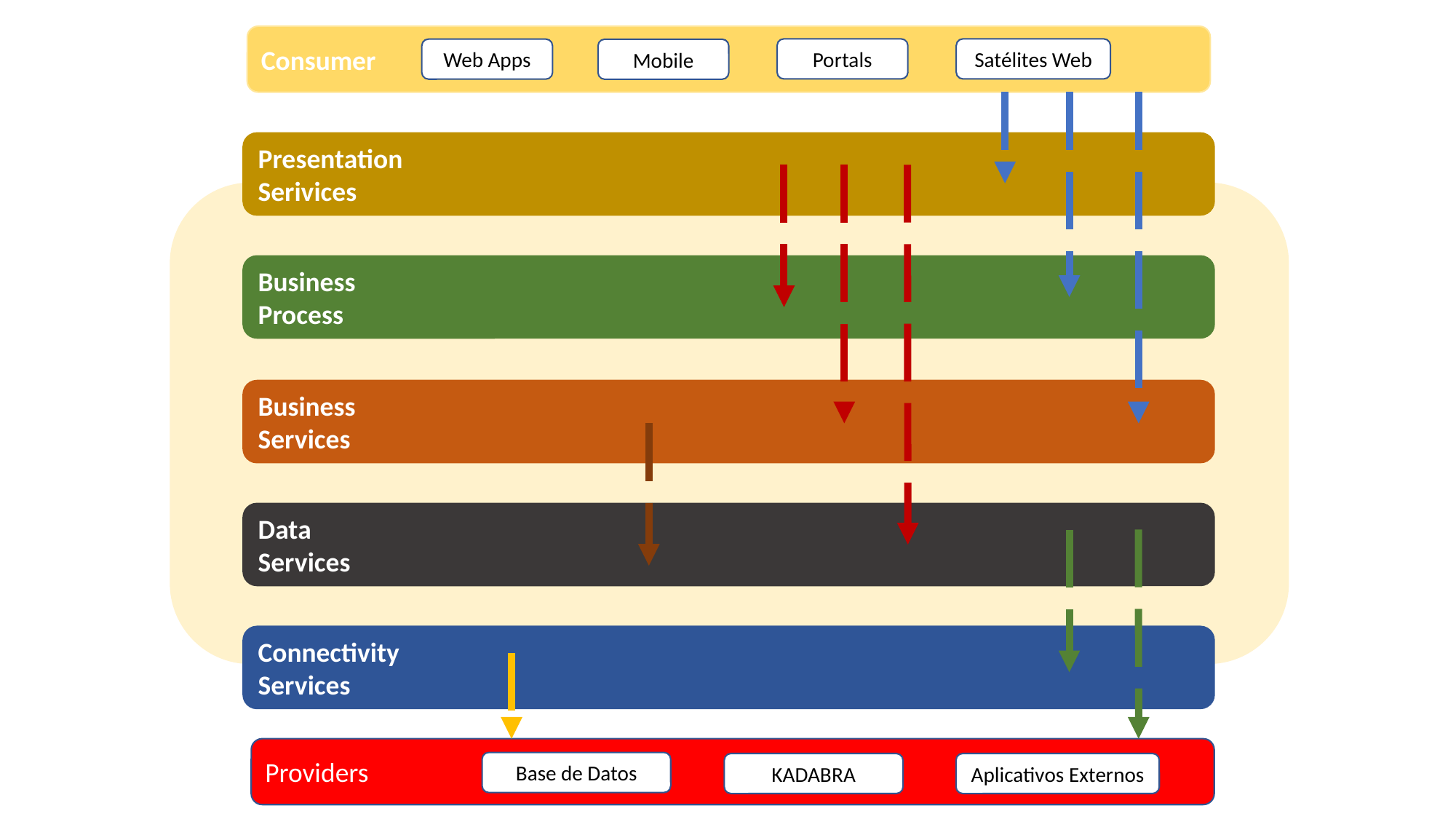

Consumer
Portals
Satélites Web
Web Apps
Mobile
Presentation
Serivices

Business
Process
Business
Services
Data
Services
Connectivity
Services
Providers
Base de Datos
KADABRA
Aplicativos Externos